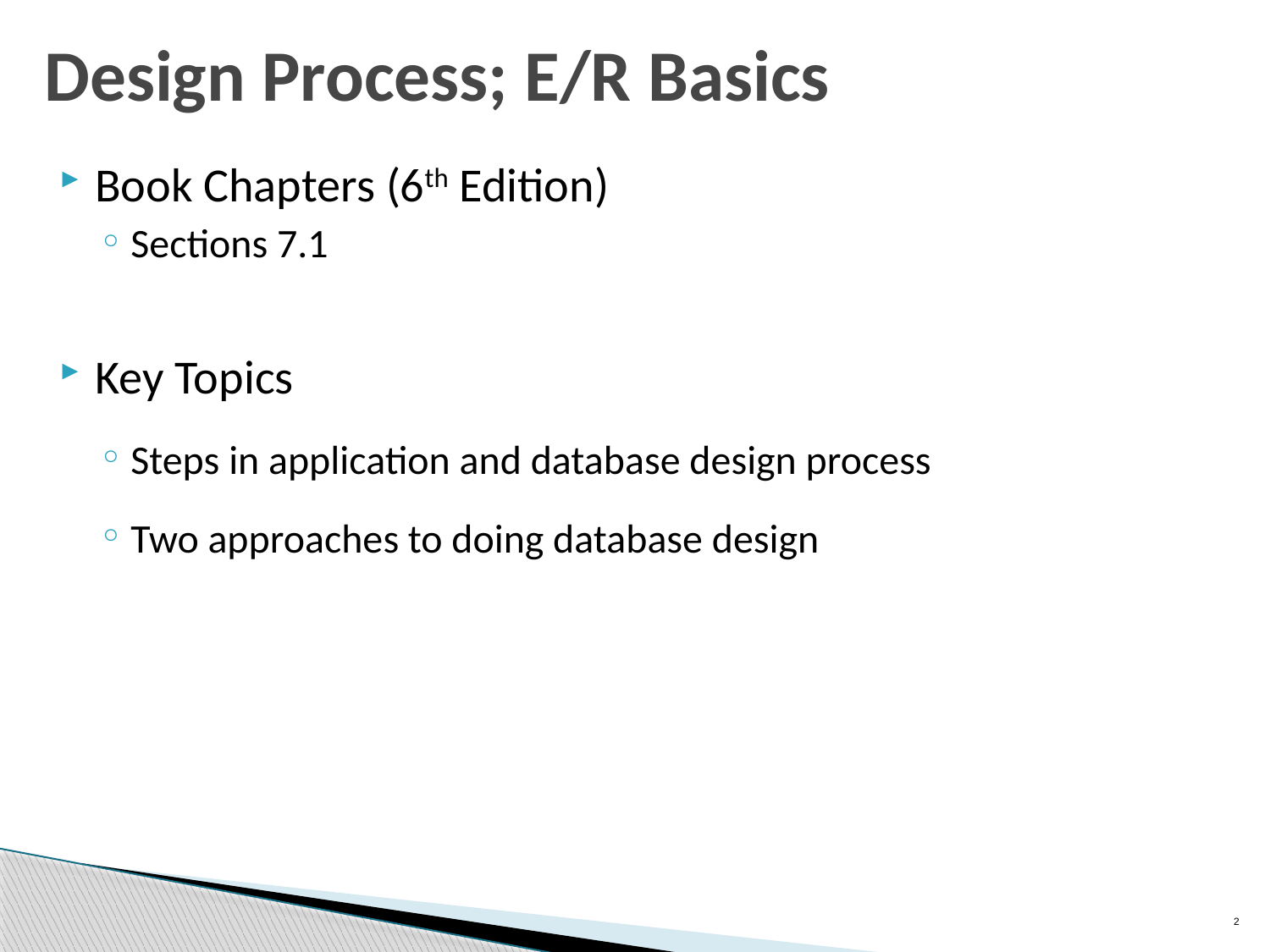

# Design Process; E/R Basics
Book Chapters (6th Edition)
Sections 7.1

Key Topics
Steps in application and database design process
Two approaches to doing database design
2